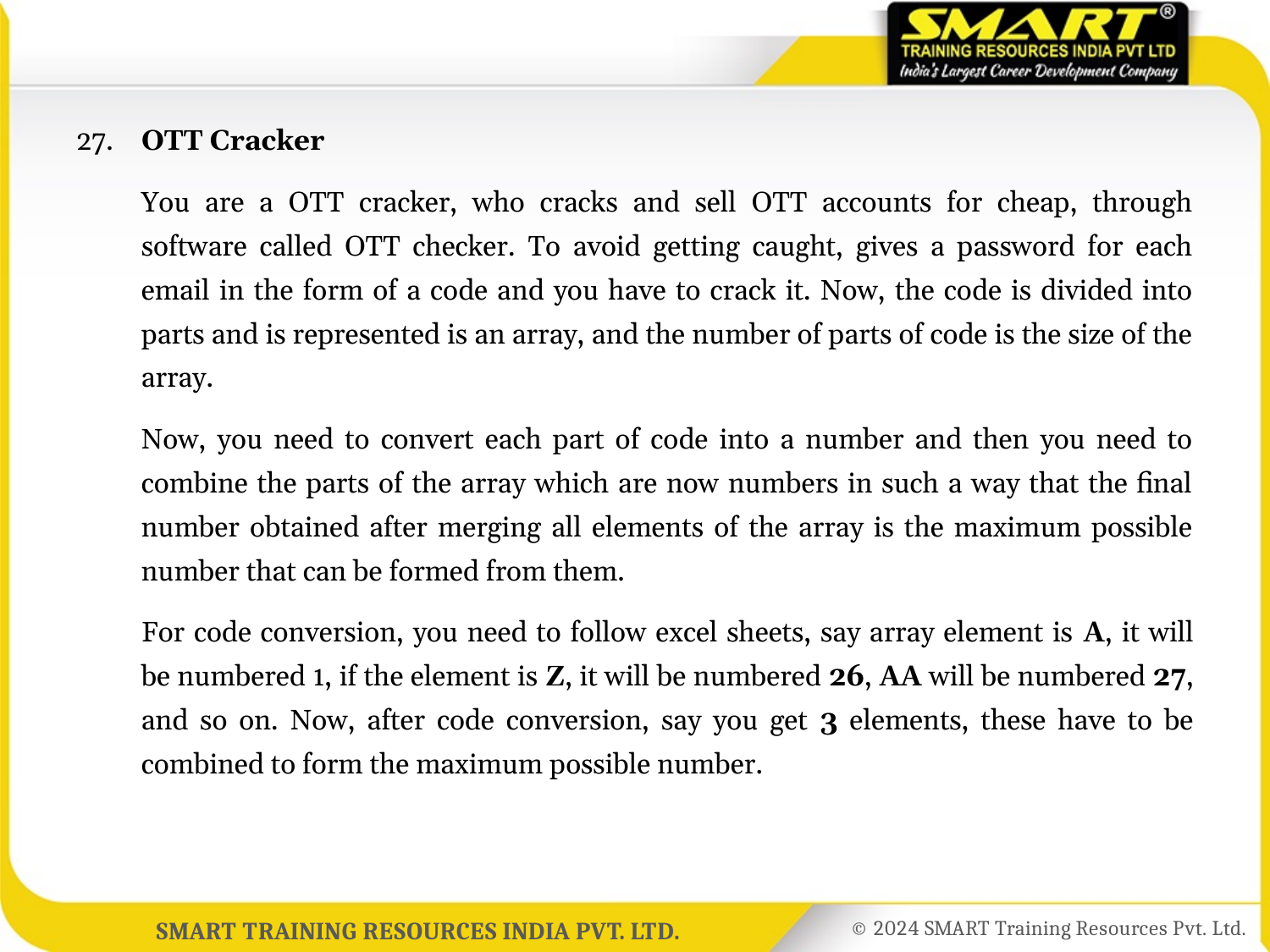

27.	OTT Cracker
	You are a OTT cracker, who cracks and sell OTT accounts for cheap, through software called OTT checker. To avoid getting caught, gives a password for each email in the form of a code and you have to crack it. Now, the code is divided into parts and is represented is an array, and the number of parts of code is the size of the array.
	Now, you need to convert each part of code into a number and then you need to combine the parts of the array which are now numbers in such a way that the final number obtained after merging all elements of the array is the maximum possible number that can be formed from them.
	For code conversion, you need to follow excel sheets, say array element is A, it will be numbered 1, if the element is Z, it will be numbered 26, AA will be numbered 27, and so on. Now, after code conversion, say you get 3 elements, these have to be combined to form the maximum possible number.